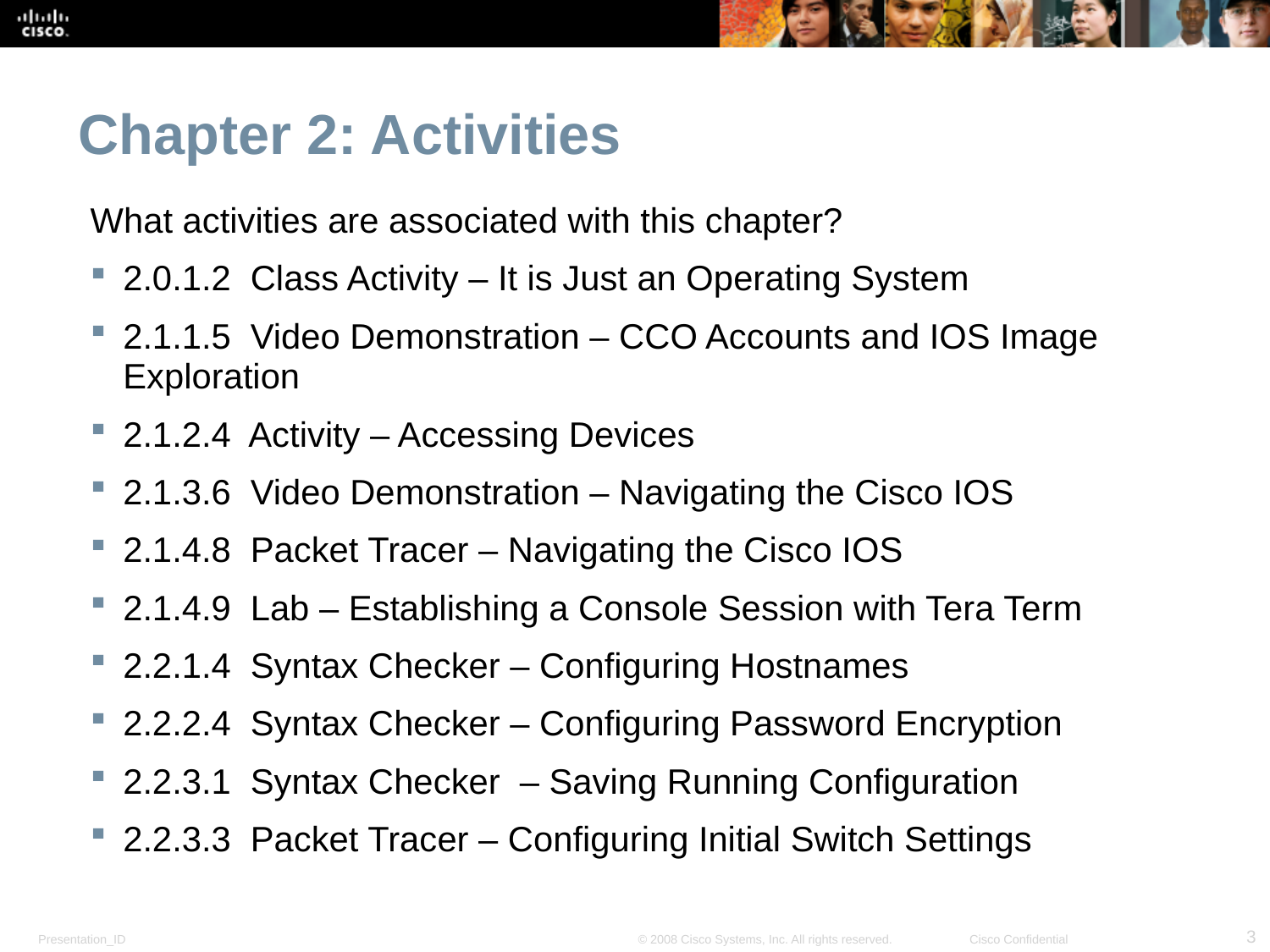

Chapter 2: Activities
What activities are associated with this chapter?
2.0.1.2  Class Activity – It is Just an Operating System
2.1.1.5  Video Demonstration – CCO Accounts and IOS Image Exploration
2.1.2.4  Activity – Accessing Devices
2.1.3.6  Video Demonstration – Navigating the Cisco IOS
2.1.4.8  Packet Tracer – Navigating the Cisco IOS
2.1.4.9  Lab – Establishing a Console Session with Tera Term
2.2.1.4  Syntax Checker – Configuring Hostnames
2.2.2.4  Syntax Checker – Configuring Password Encryption
2.2.3.1  Syntax Checker  – Saving Running Configuration
2.2.3.3  Packet Tracer – Configuring Initial Switch Settings